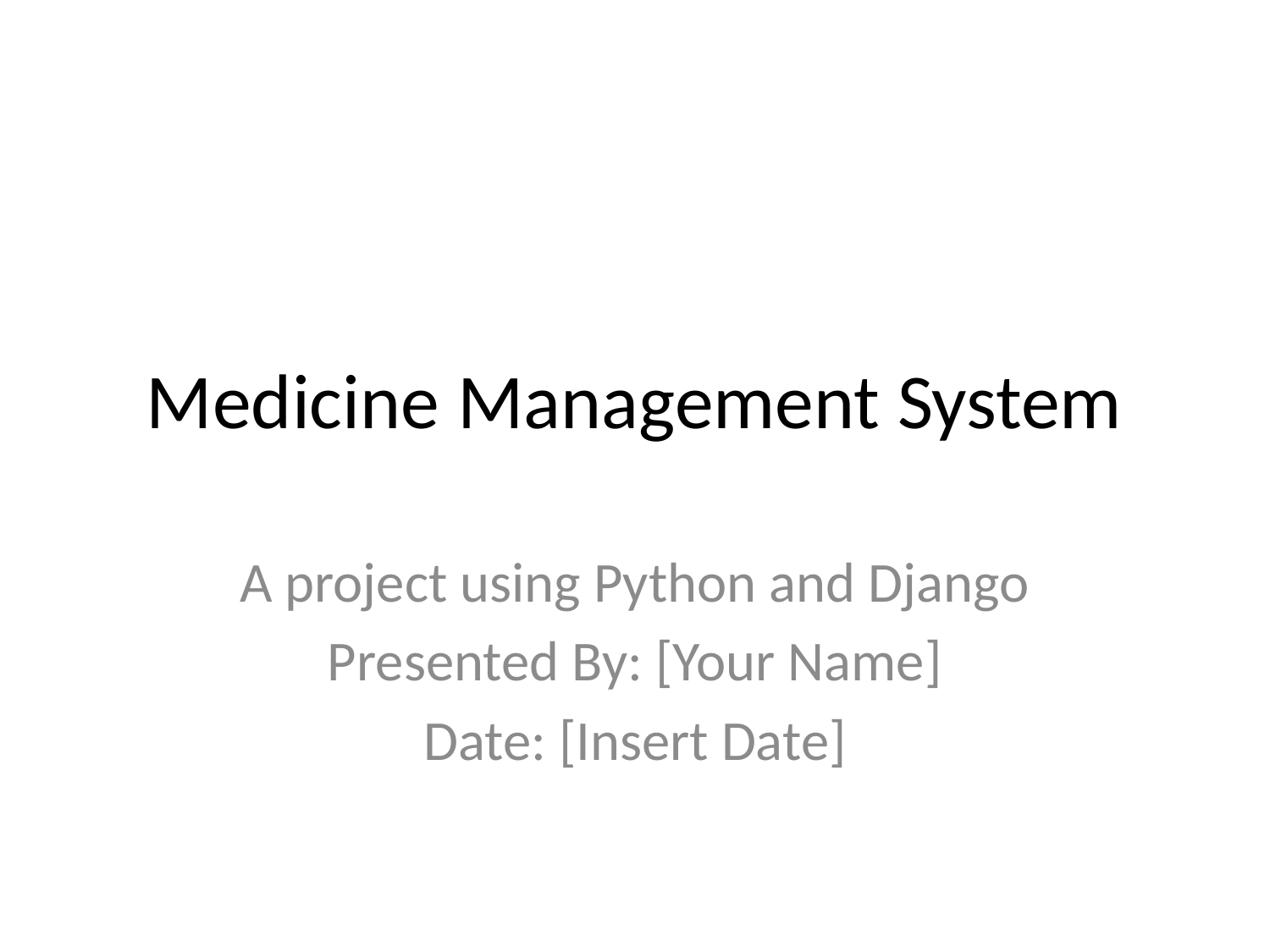

# Medicine Management System
A project using Python and Django
Presented By: [Your Name]
Date: [Insert Date]